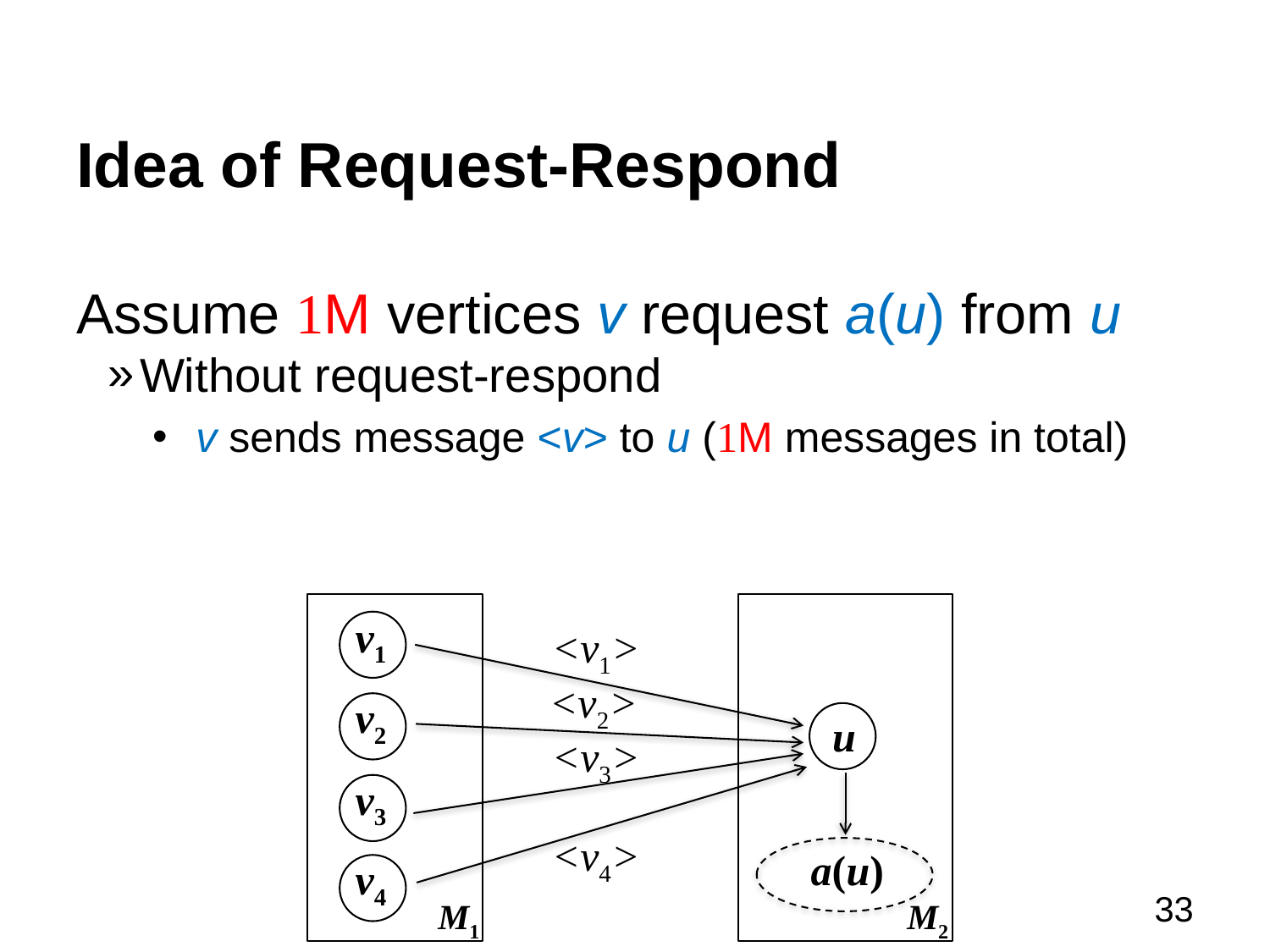

# Idea of Request-Respond
Assume 1M vertices v request a(u) from u
Without request-respond
 v sends message <v> to u (1M messages in total)

v1

<v1>
<v2>
v2

u
<v3>
v3

<v4>
a(u)

v4

33
M1
M2